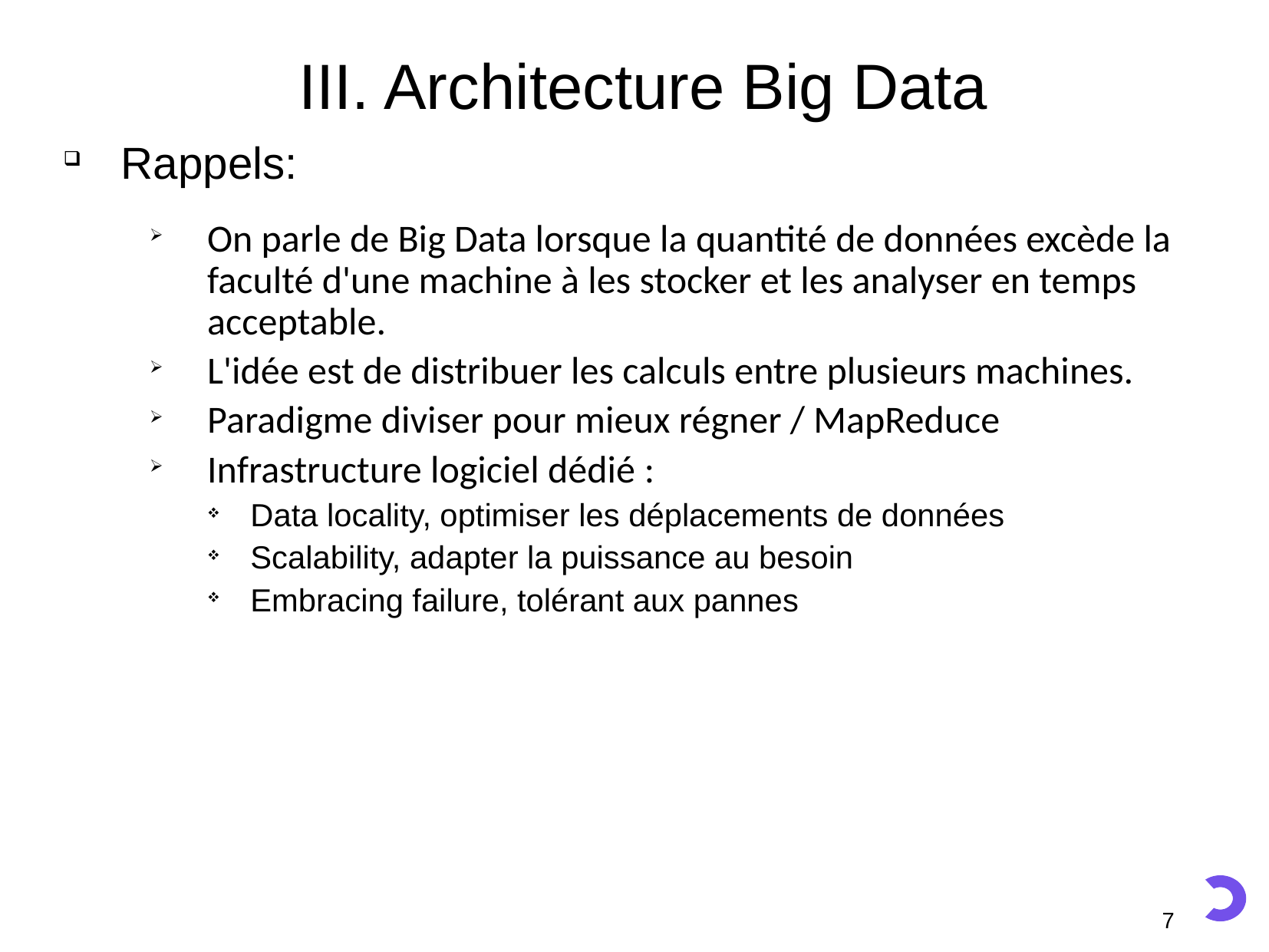

III. Architecture Big Data
Rappels:
On parle de Big Data lorsque la quantité de données excède la faculté d'une machine à les stocker et les analyser en temps acceptable.
L'idée est de distribuer les calculs entre plusieurs machines.
Paradigme diviser pour mieux régner / MapReduce
Infrastructure logiciel dédié :
Data locality, optimiser les déplacements de données
Scalability, adapter la puissance au besoin
Embracing failure, tolérant aux pannes

7